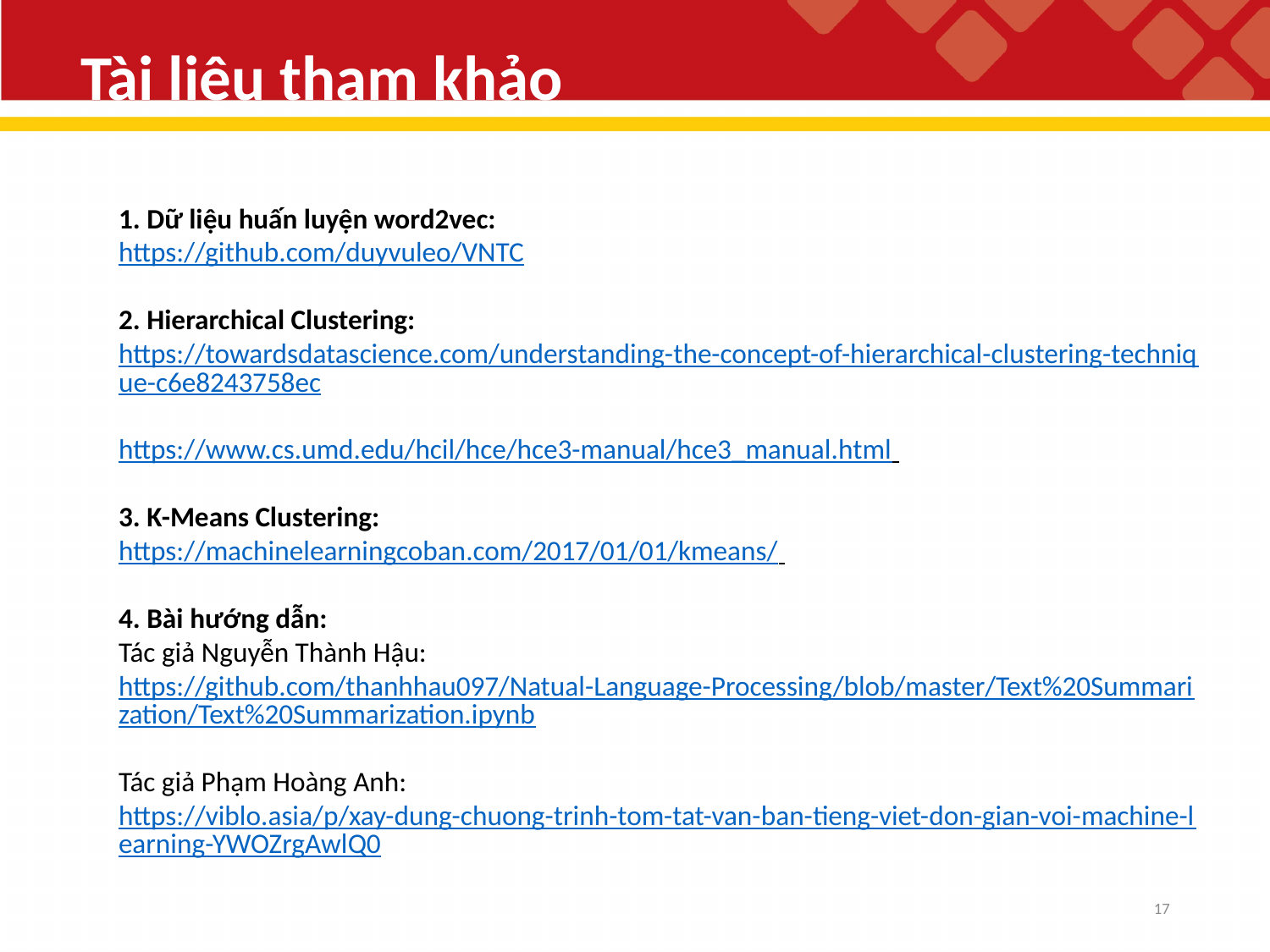

# Tài liệu tham khảo

1. Dữ liệu huấn luyện word2vec:
https://github.com/duyvuleo/VNTC

2. Hierarchical Clustering:
https://towardsdatascience.com/understanding-the-concept-of-hierarchical-clustering-technique-c6e8243758ec

https://www.cs.umd.edu/hcil/hce/hce3-manual/hce3_manual.html

3. K-Means Clustering:
https://machinelearningcoban.com/2017/01/01/kmeans/

4. Bài hướng dẫn:
Tác giả Nguyễn Thành Hậu: https://github.com/thanhhau097/Natual-Language-Processing/blob/master/Text%20Summarization/Text%20Summarization.ipynb

Tác giả Phạm Hoàng Anh: https://viblo.asia/p/xay-dung-chuong-trinh-tom-tat-van-ban-tieng-viet-don-gian-voi-machine-learning-YWOZrgAwlQ0

17